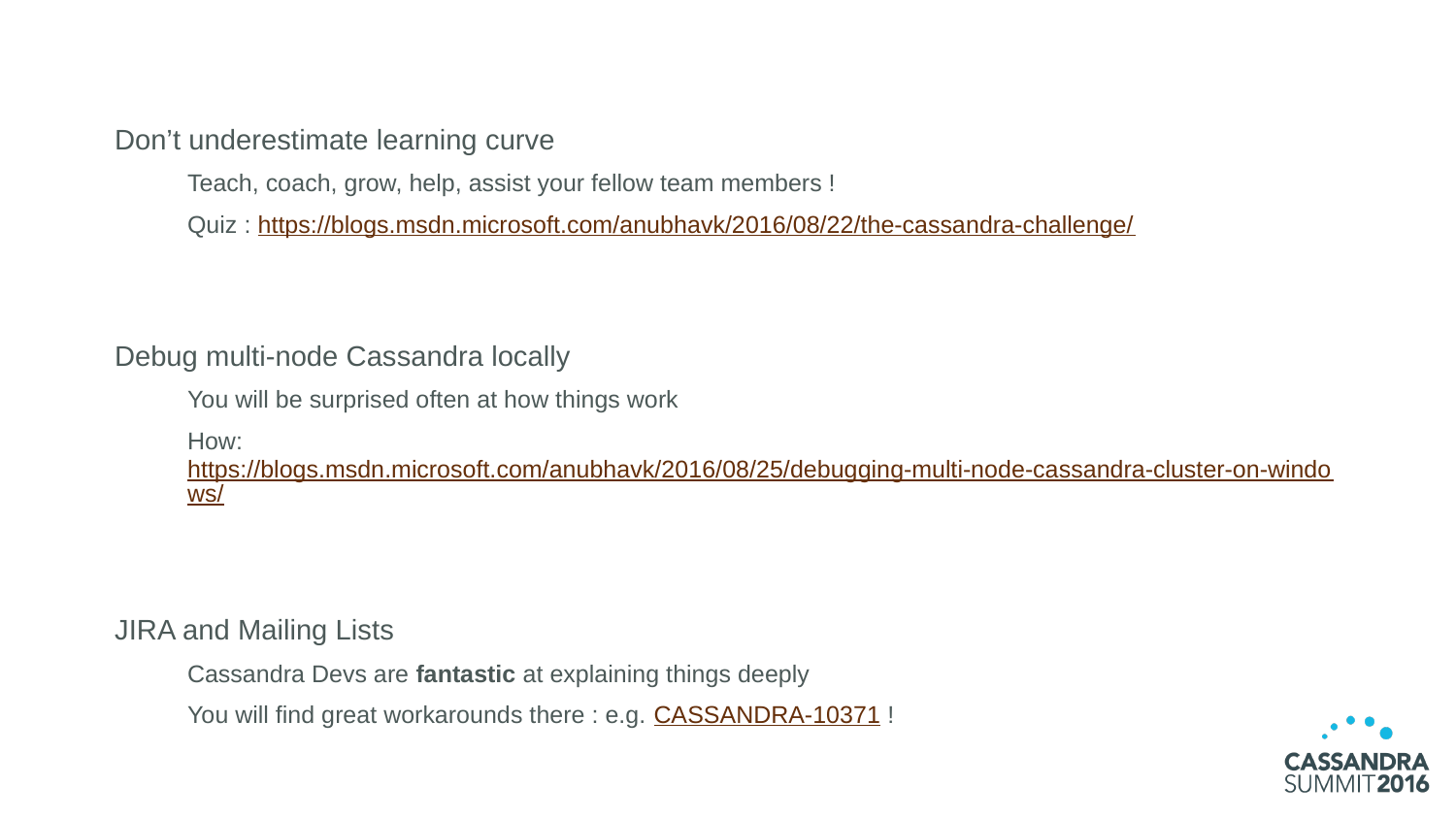

Don’t underestimate learning curve
Teach, coach, grow, help, assist your fellow team members !
Quiz : https://blogs.msdn.microsoft.com/anubhavk/2016/08/22/the-cassandra-challenge/

Debug multi-node Cassandra locally
You will be surprised often at how things work
How: https://blogs.msdn.microsoft.com/anubhavk/2016/08/25/debugging-multi-node-cassandra-cluster-on-windows/

JIRA and Mailing Lists
Cassandra Devs are fantastic at explaining things deeply
You will find great workarounds there : e.g. CASSANDRA-10371 !